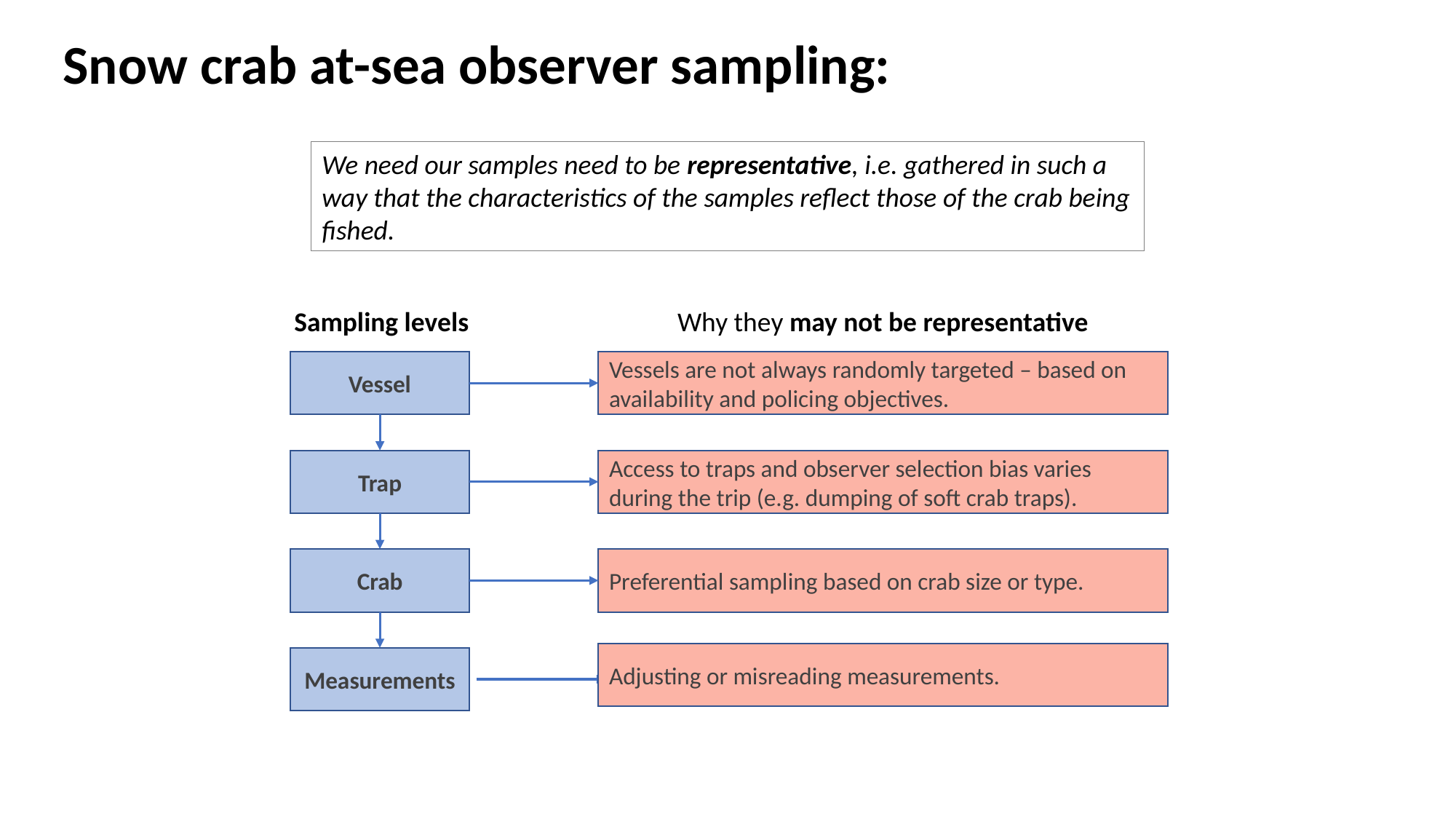

# Snow crab at-sea observer sampling:
We need our samples need to be representative, i.e. gathered in such a way that the characteristics of the samples reflect those of the crab being fished.
Sampling levels
Why they may not be representative
Vessels are not always randomly targeted – based on availability and policing objectives.
Vessel
Access to traps and observer selection bias varies during the trip (e.g. dumping of soft crab traps).
Trap
Preferential sampling based on crab size or type.
Crab
Adjusting or misreading measurements.
Measurements